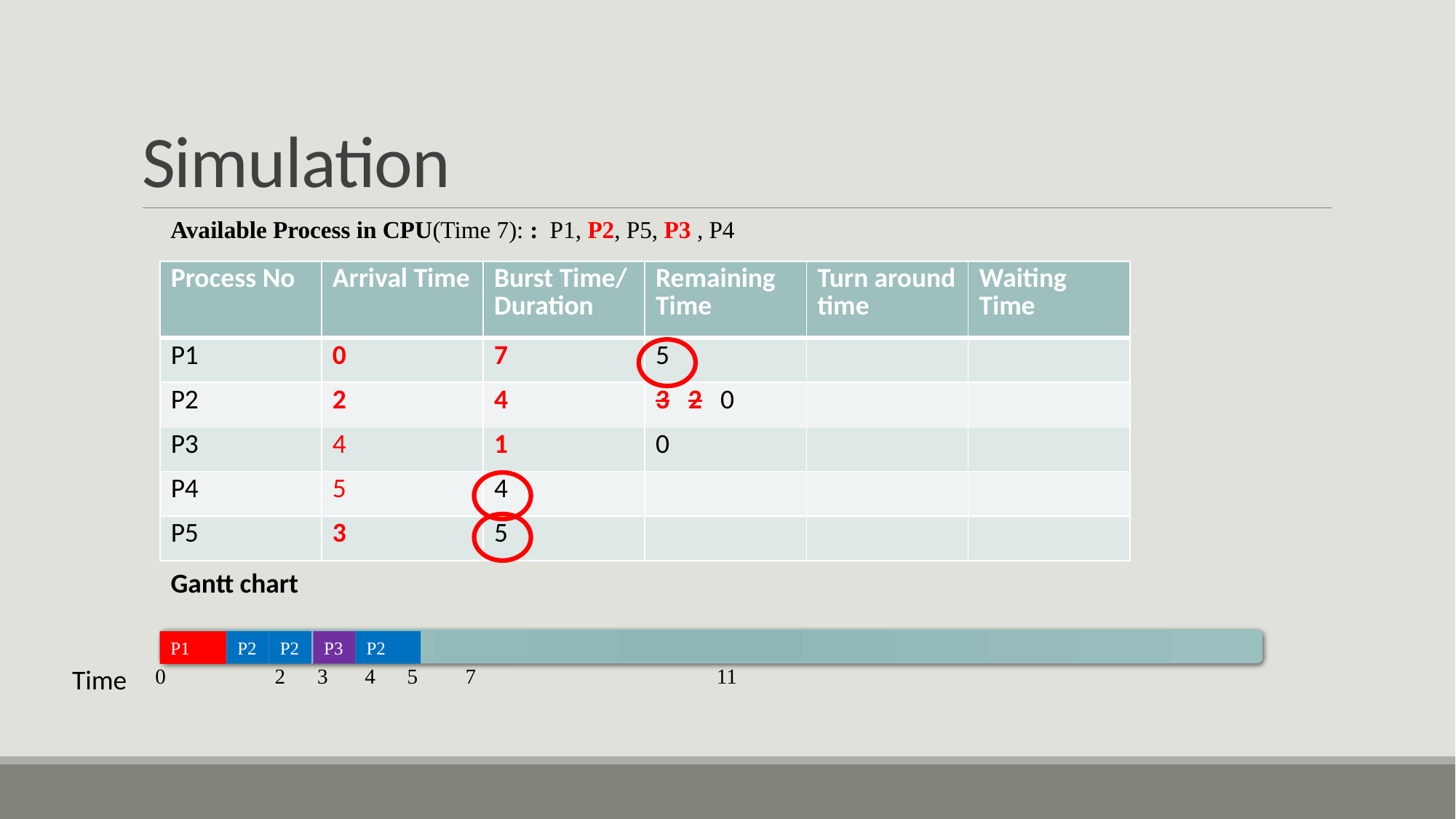

# Simulation
Available Process in CPU(Time 7): :  P1, P2, P5, P3 , P4

| Process No | Arrival Time | Burst Time/ Duration | Remaining Time | Turn around time | Waiting Time |
| --- | --- | --- | --- | --- | --- |
| P1 | 0 | 7 | 5 |  |  |
| P2 | 2 | 4 | 3 2 0 |  |  |
| P3 | 4 | 1 | 0 |  |  |
| P4 | 5 | 4 |  |  |  |
| P5 | 3 | 5 |  |  |  |

Gantt chart

P2
P2
P3
P2
P1
Time
0	  2      3       4      5         7 			   11